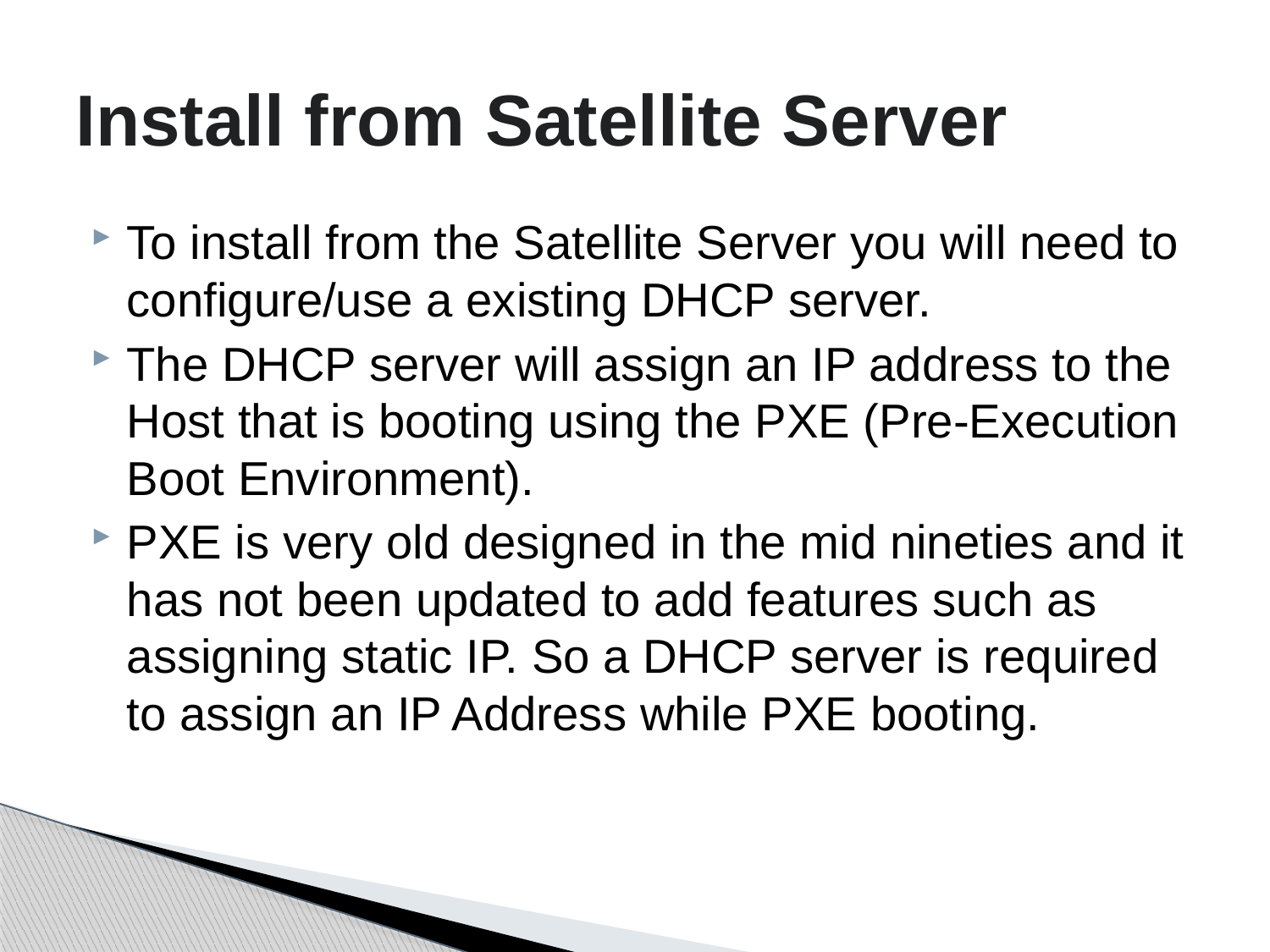

# Install from Satellite Server
To install from the Satellite Server you will need to configure/use a existing DHCP server.
The DHCP server will assign an IP address to the Host that is booting using the PXE (Pre-Execution Boot Environment).
PXE is very old designed in the mid nineties and it has not been updated to add features such as assigning static IP. So a DHCP server is required to assign an IP Address while PXE booting.